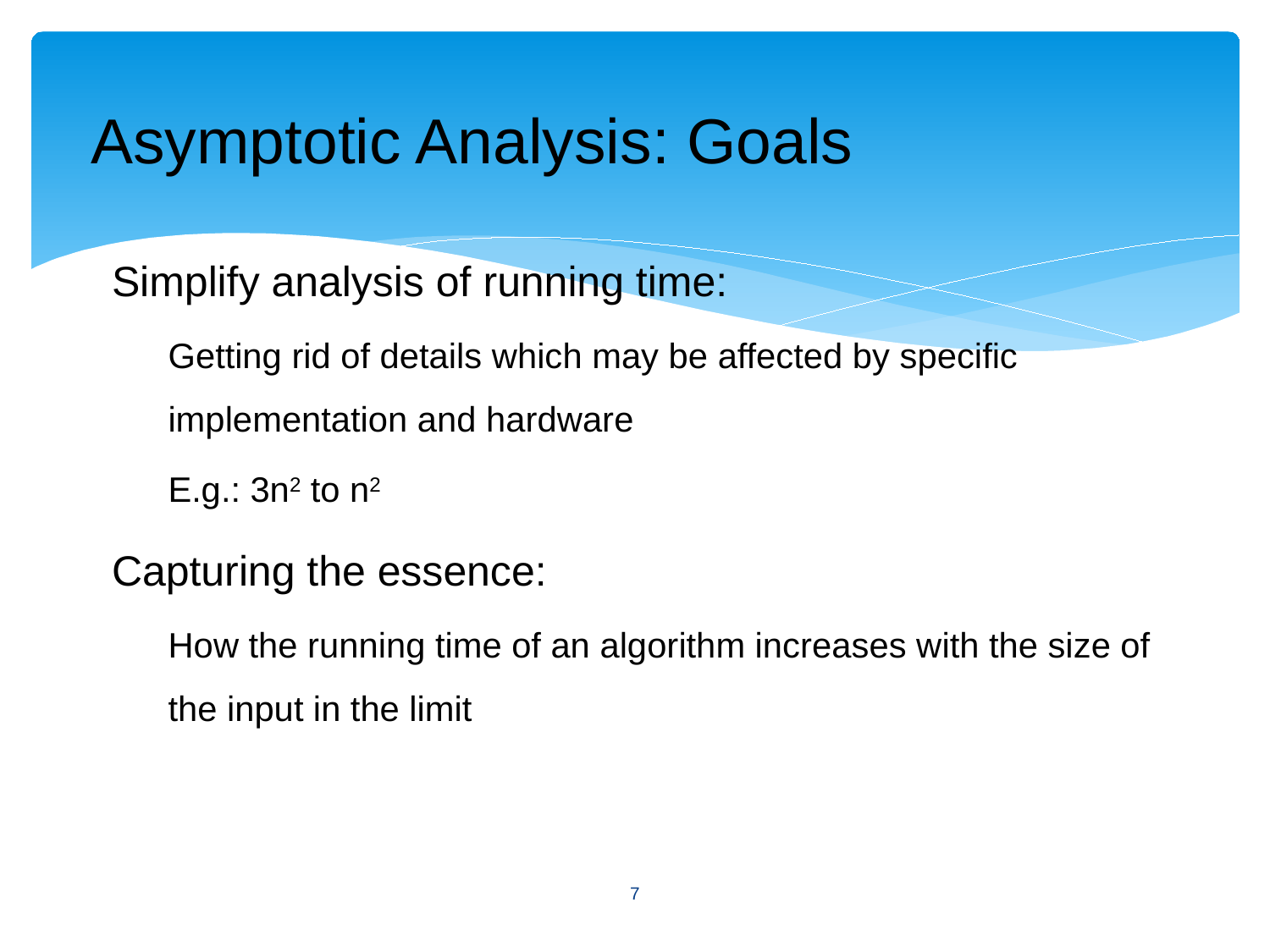

Asymptotic Analysis: Goals
Simplify analysis of running time:
Getting rid of details which may be affected by specific implementation and hardware
E.g.: 3n2 to n2
Capturing the essence:
How the running time of an algorithm increases with the size of the input in the limit

7